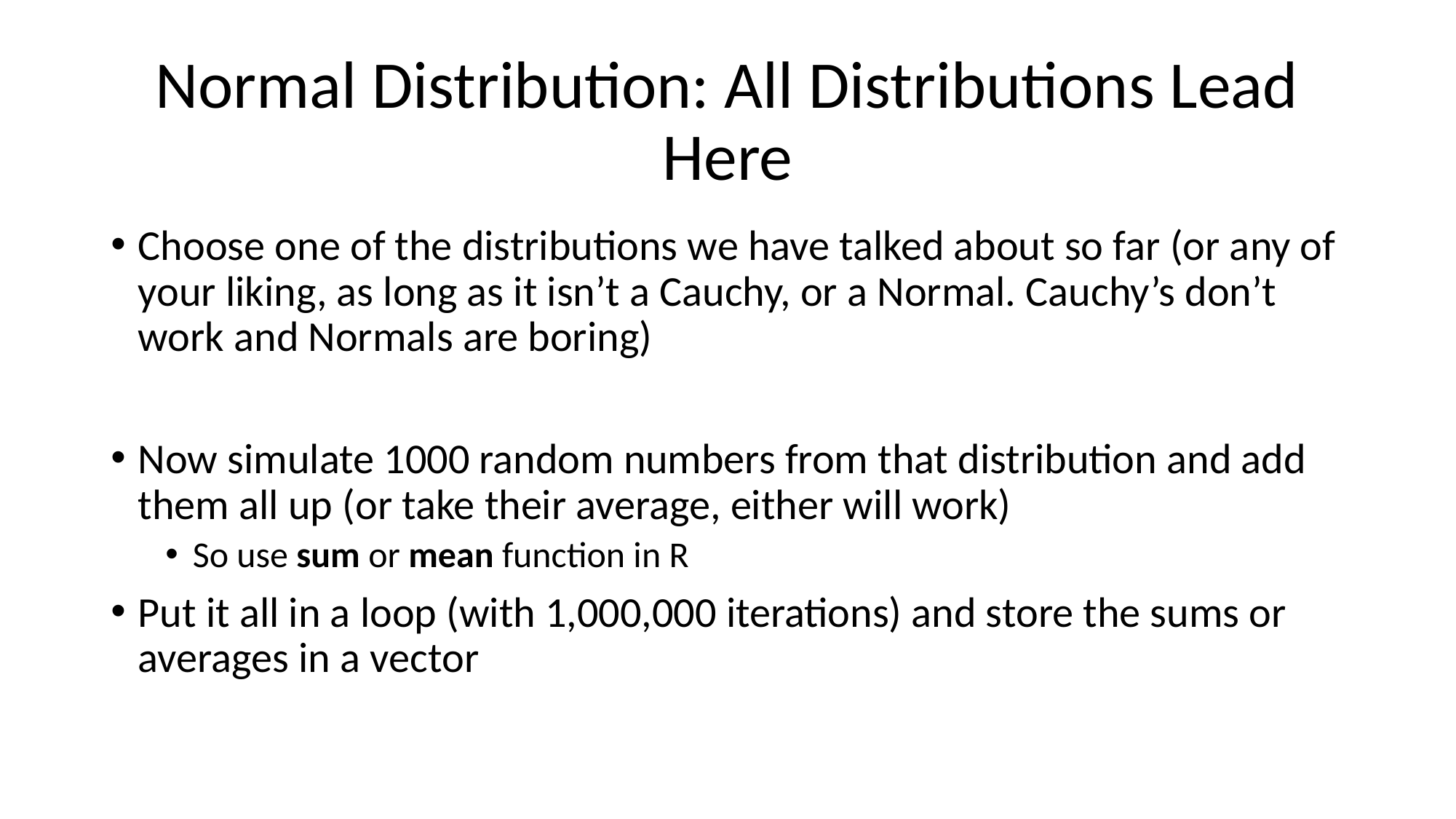

# Normal Distribution: All Distributions Lead Here
Choose one of the distributions we have talked about so far (or any of your liking, as long as it isn’t a Cauchy, or a Normal. Cauchy’s don’t work and Normals are boring)

Now simulate 1000 random numbers from that distribution and add them all up (or take their average, either will work)
So use sum or mean function in R
Put it all in a loop (with 1,000,000 iterations) and store the sums or averages in a vector